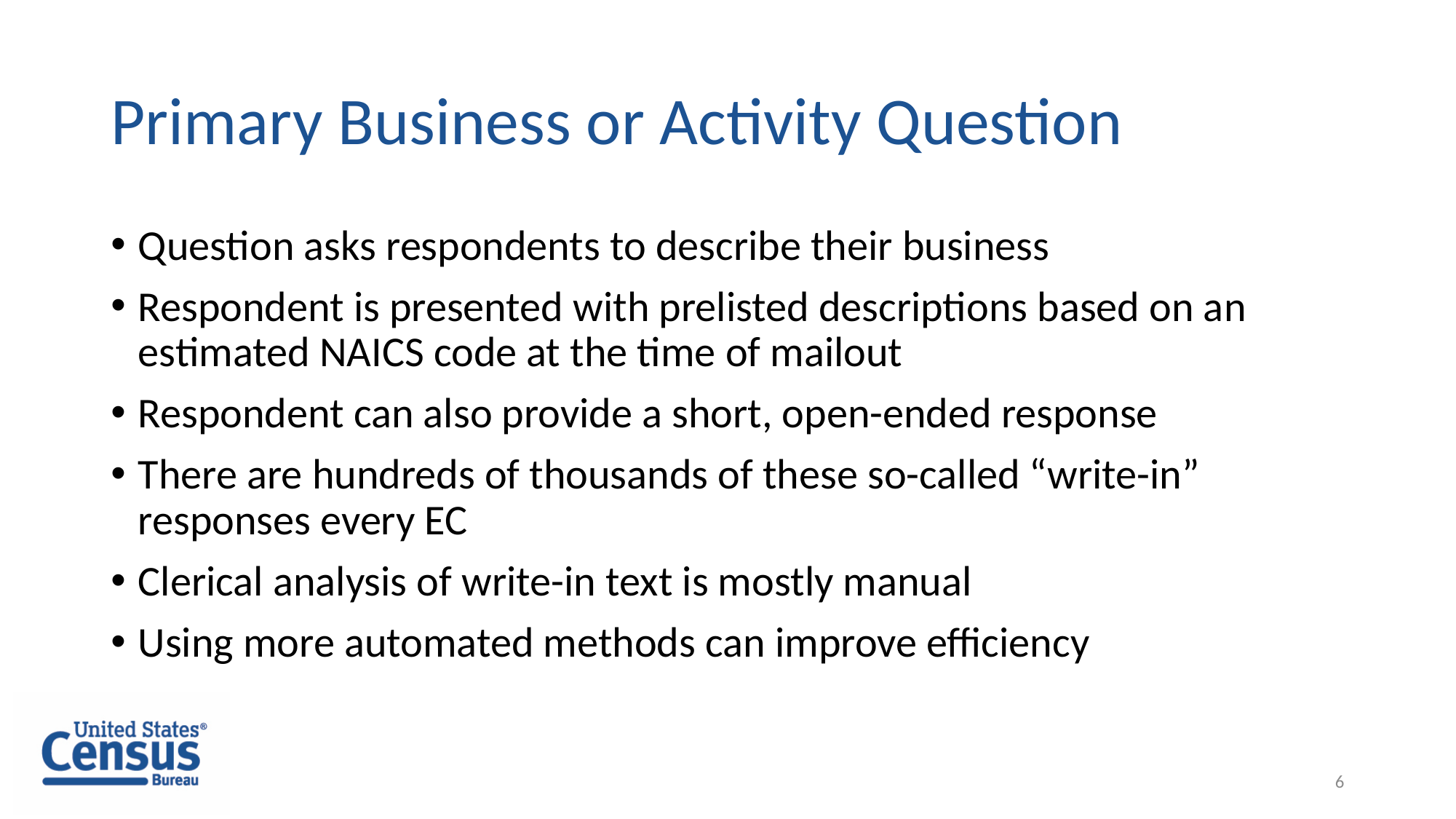

# Primary Business or Activity Question
Question asks respondents to describe their business
Respondent is presented with prelisted descriptions based on an estimated NAICS code at the time of mailout
Respondent can also provide a short, open-ended response
There are hundreds of thousands of these so-called “write-in” responses every EC
Clerical analysis of write-in text is mostly manual
Using more automated methods can improve efficiency
6